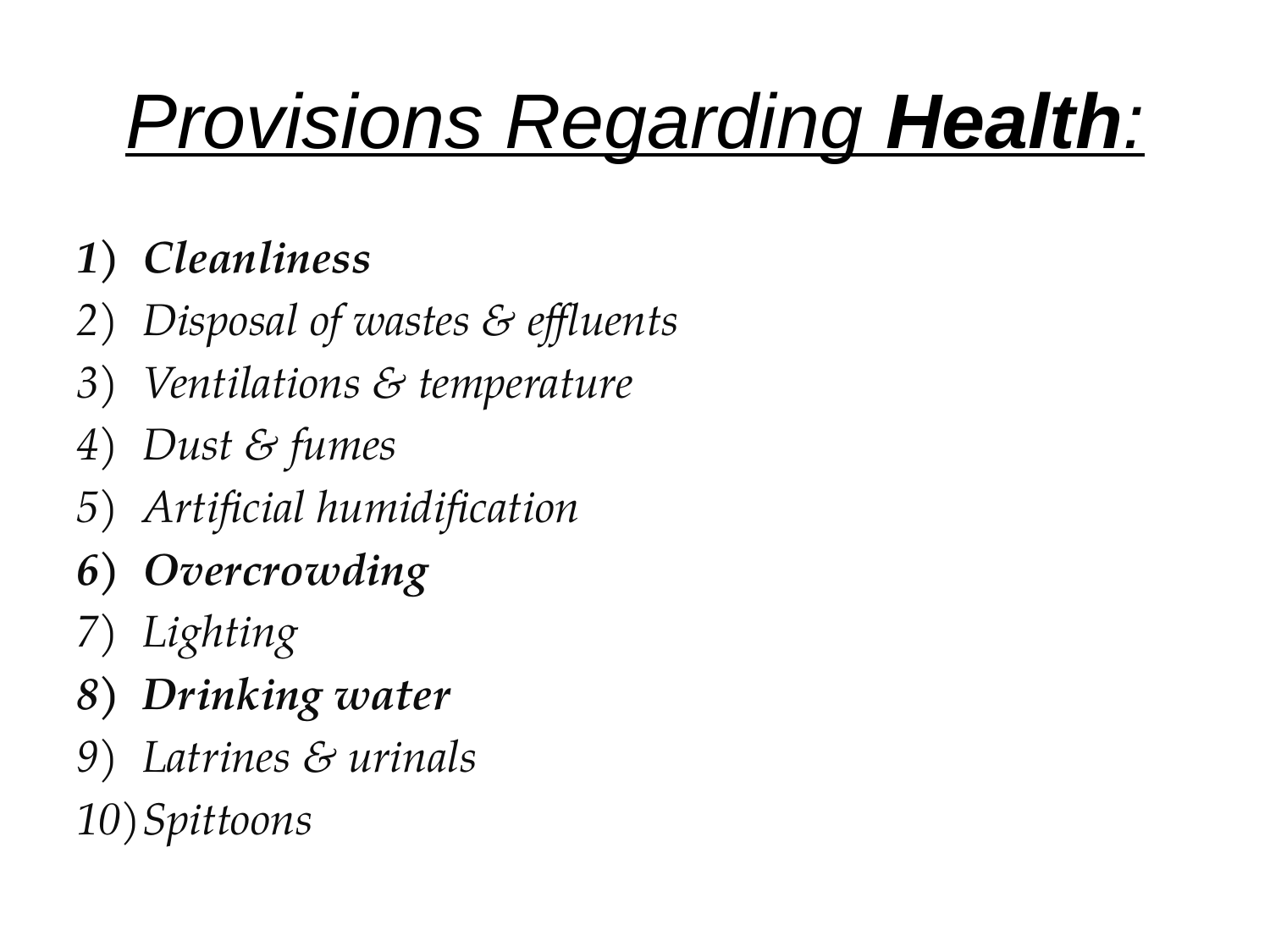

# Provisions Regarding Health:
Cleanliness
Disposal of wastes & effluents
Ventilations & temperature
Dust & fumes
Artificial humidification
Overcrowding
Lighting
Drinking water
Latrines & urinals
Spittoons